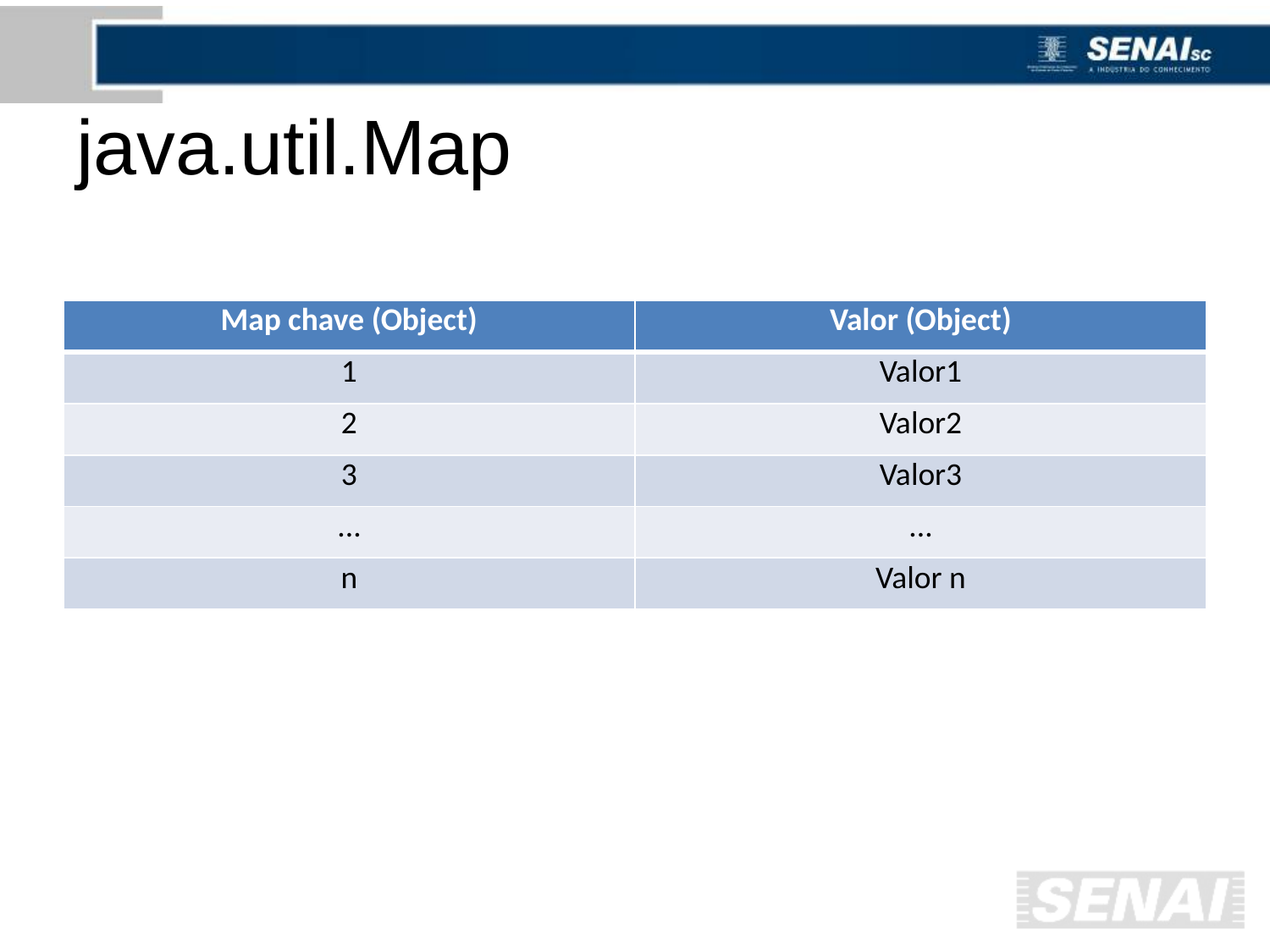

# java.util.Map
| Map chave (Object) | Valor (Object) |
| --- | --- |
| 1 | Valor1 |
| 2 | Valor2 |
| 3 | Valor3 |
| ... | ... |
| n | Valor n |